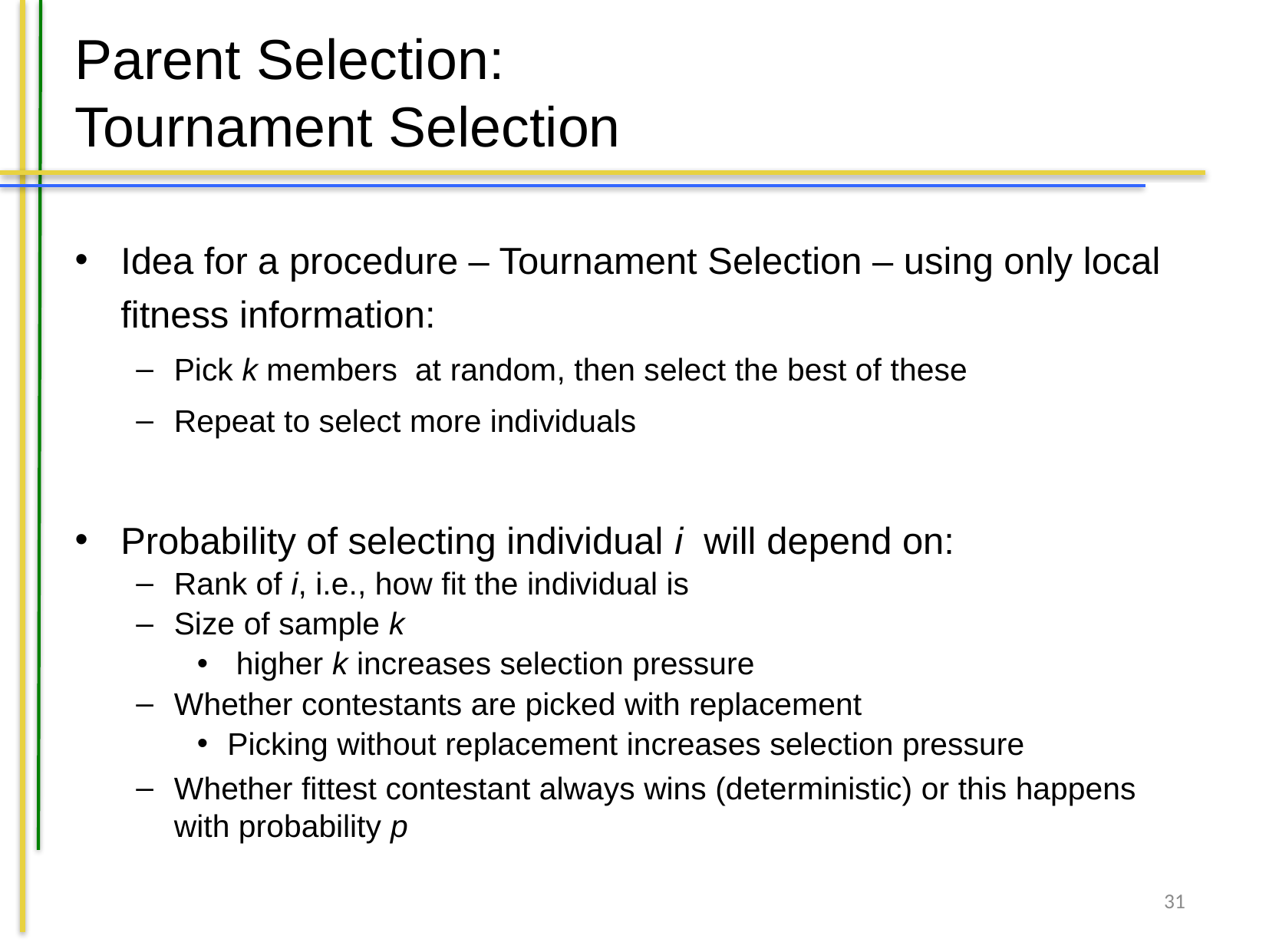

# Parent Selection: Tournament Selection
Idea for a procedure – Tournament Selection – using only local fitness information:
Pick k members  at random, then select the best of these
Repeat to select more individuals

Probability of selecting individual i  will depend on:
Rank of i, i.e., how fit the individual is
Size of sample k
 higher k increases selection pressure
Whether contestants are picked with replacement
Picking without replacement increases selection pressure
Whether fittest contestant always wins (deterministic) or this happens with probability p

31